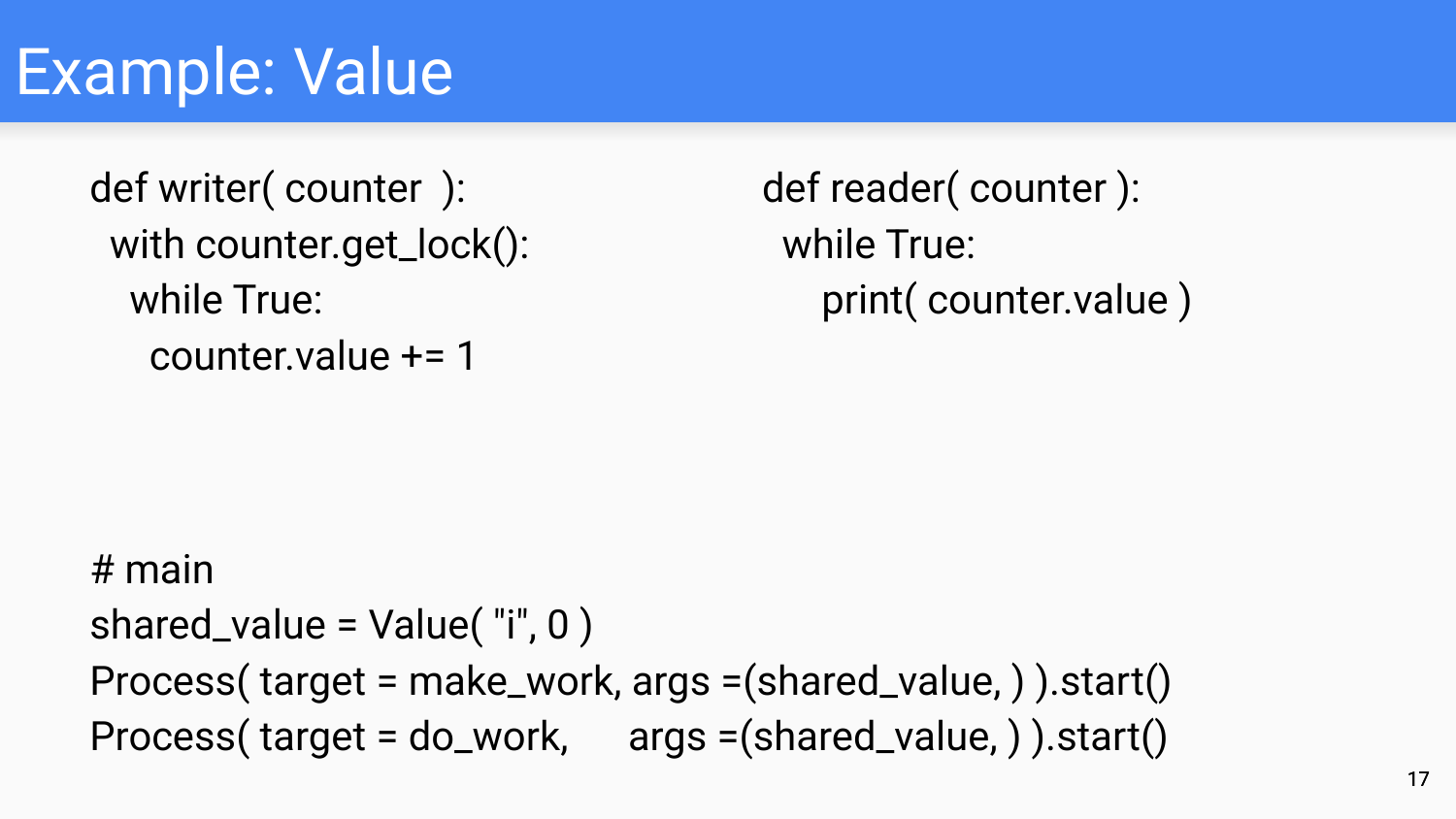

# Example: Value
def writer( counter  ):
  with counter.get_lock():
    while True:
      counter.value += 1
def reader( counter ):
  while True:
      print( counter.value )

# main
shared_value = Value( "i", 0 )
Process( target = make_work, args =(shared_value, ) ).start()
Process( target = do_work,      args =(shared_value, ) ).start()

17
17